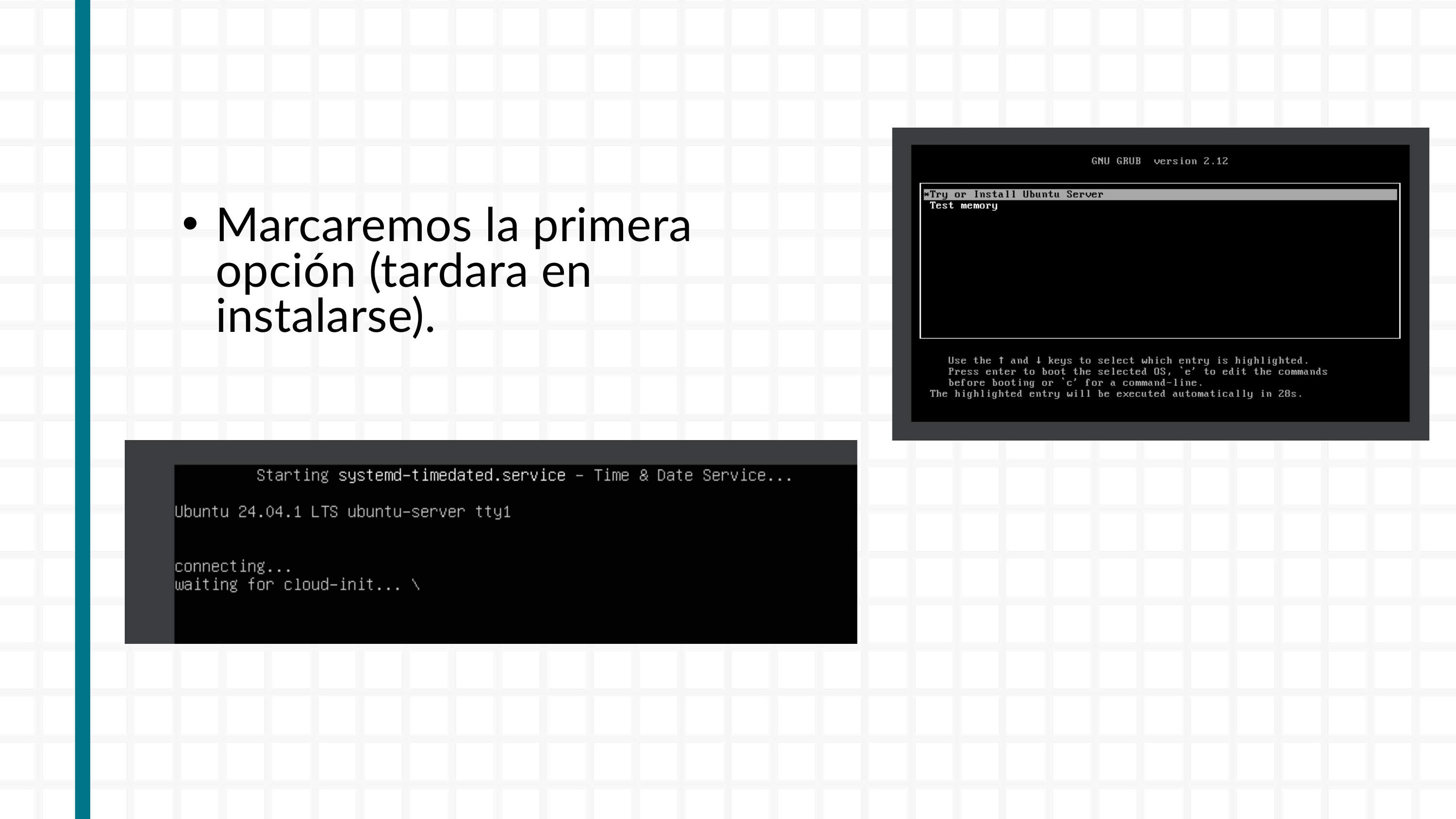

Marcaremos la primera opción (tardara en instalarse).